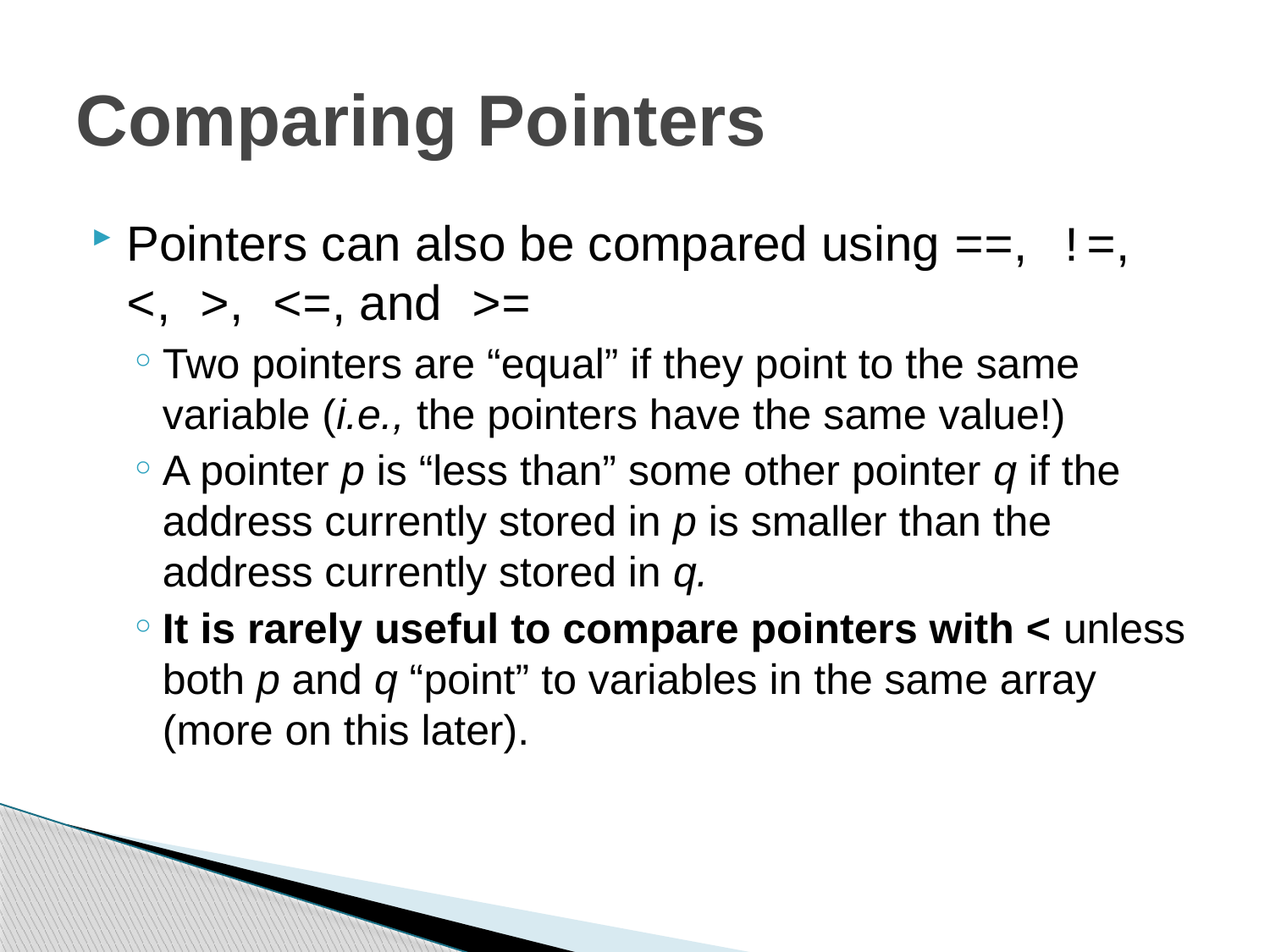

# Comparing Pointers
Pointers can also be compared using ==, !=, <, >, <=, and >=
Two pointers are “equal” if they point to the same variable (i.e., the pointers have the same value!)
A pointer p is “less than” some other pointer q if the address currently stored in p is smaller than the address currently stored in q.
It is rarely useful to compare pointers with < unless both p and q “point” to variables in the same array (more on this later).